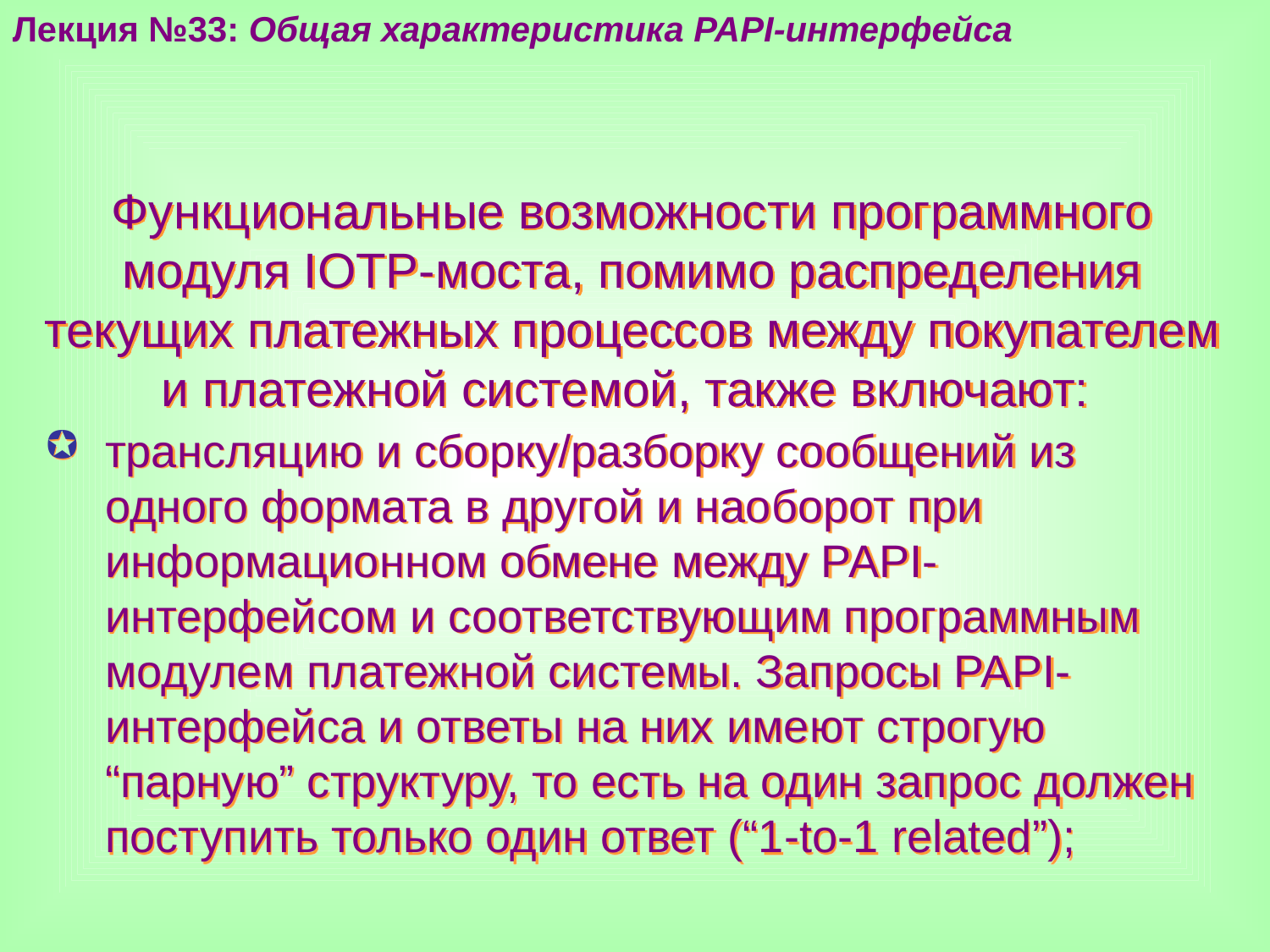

Лекция №33: Общая характеристика PAPI-интерфейса
Функциональные возможности программного модуля IOTP-моста, помимо распределения текущих платежных процессов между покупателем и платежной системой, также включают:
трансляцию и сборку/разборку сообщений из одного формата в другой и наоборот при информационном обмене между PAPI-интерфейсом и соответствующим программным модулем платежной системы. Запросы PAPI-интерфейса и ответы на них имеют строгую “парную” структуру, то есть на один запрос должен поступить только один ответ (“1-to-1 related”);